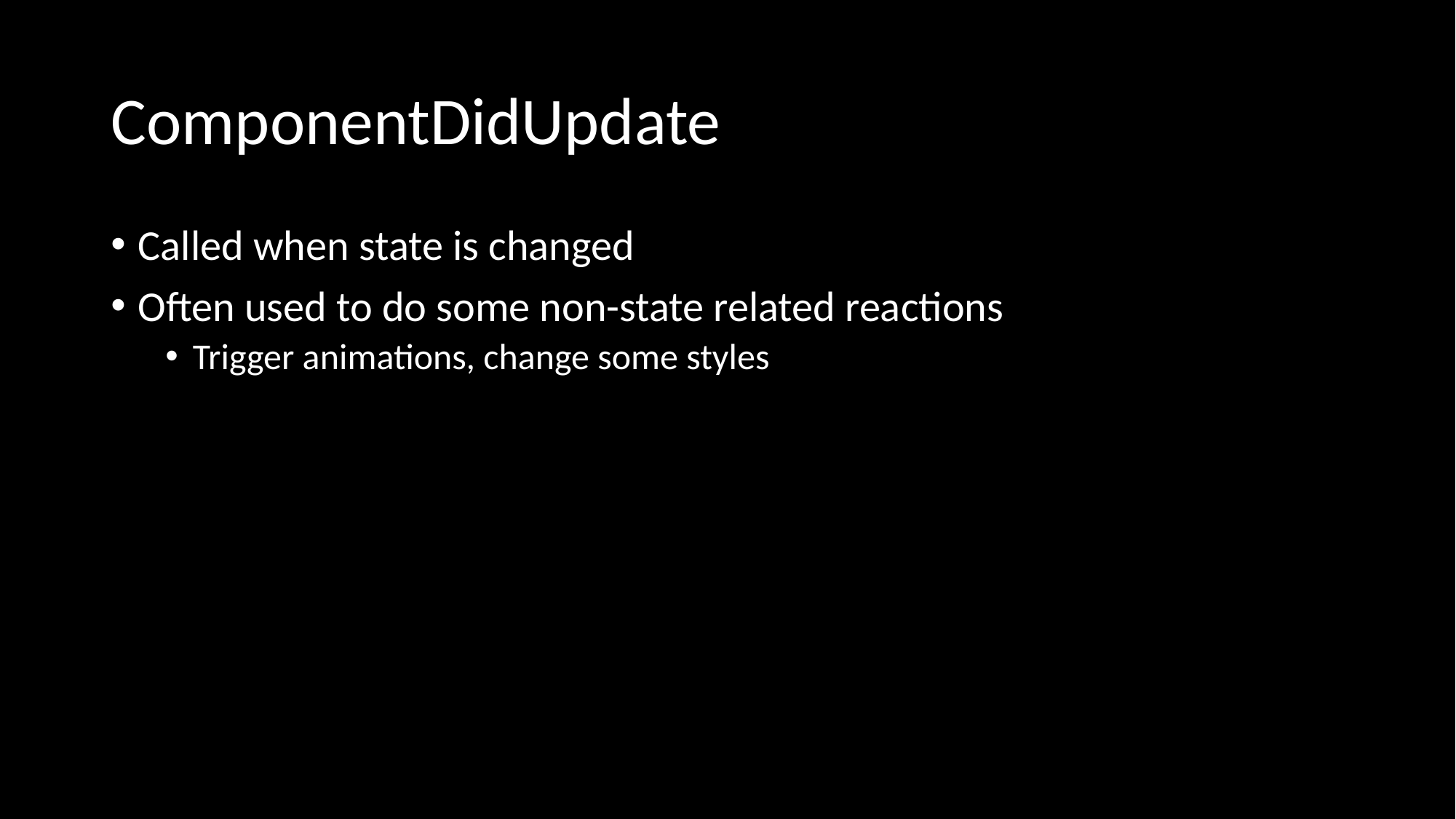

# ComponentDidUpdate
Called when state is changed
Often used to do some non-state related reactions
Trigger animations, change some styles